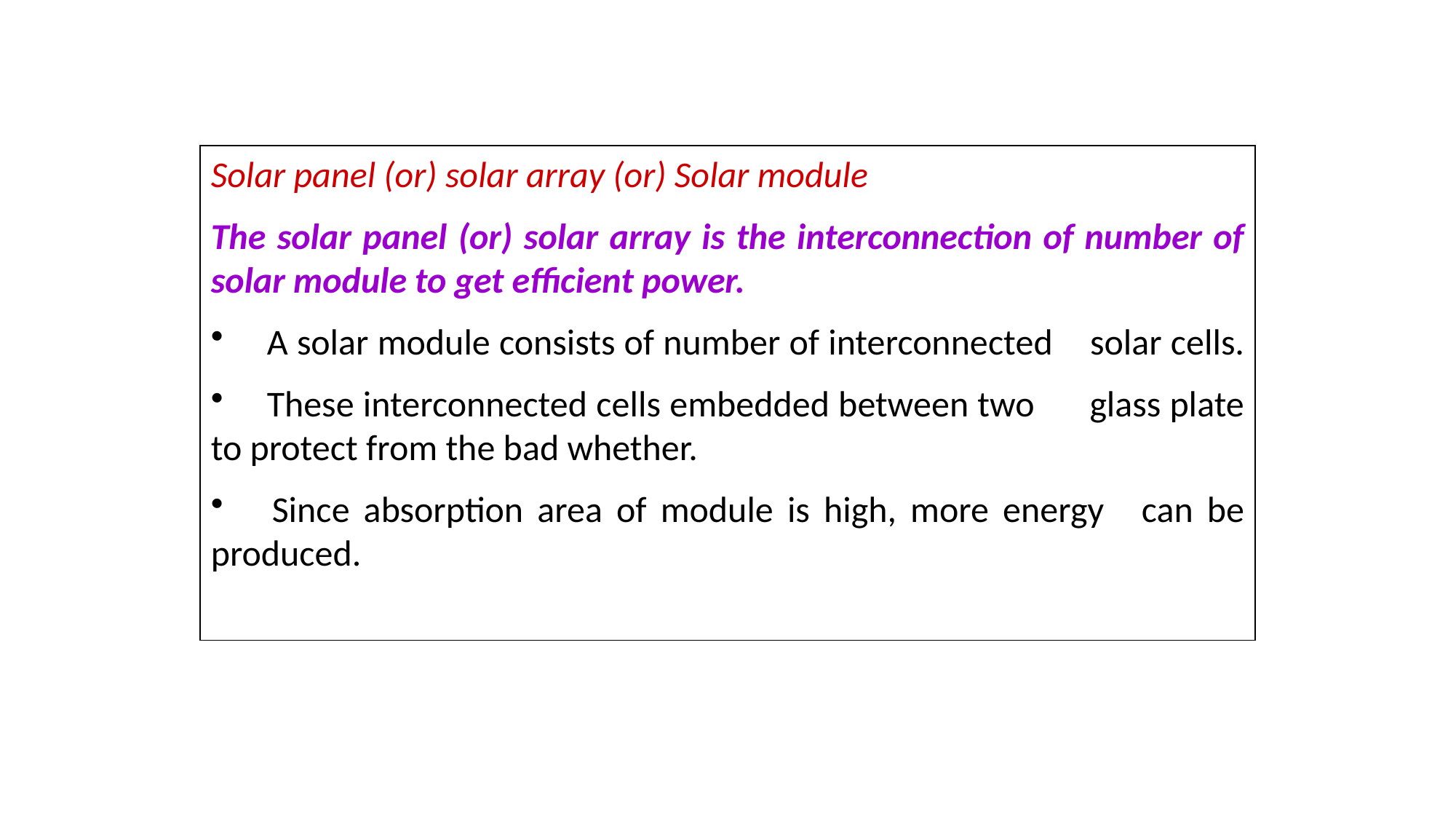

Solar panel (or) solar array (or) Solar module
The solar panel (or) solar array is the interconnection of number of solar module to get efficient power.
 	A solar module consists of number of interconnected 	solar cells.
 	These interconnected cells embedded between two  	glass plate to protect from the bad whether.
 	Since absorption area of module is high, more energy 	can be produced.